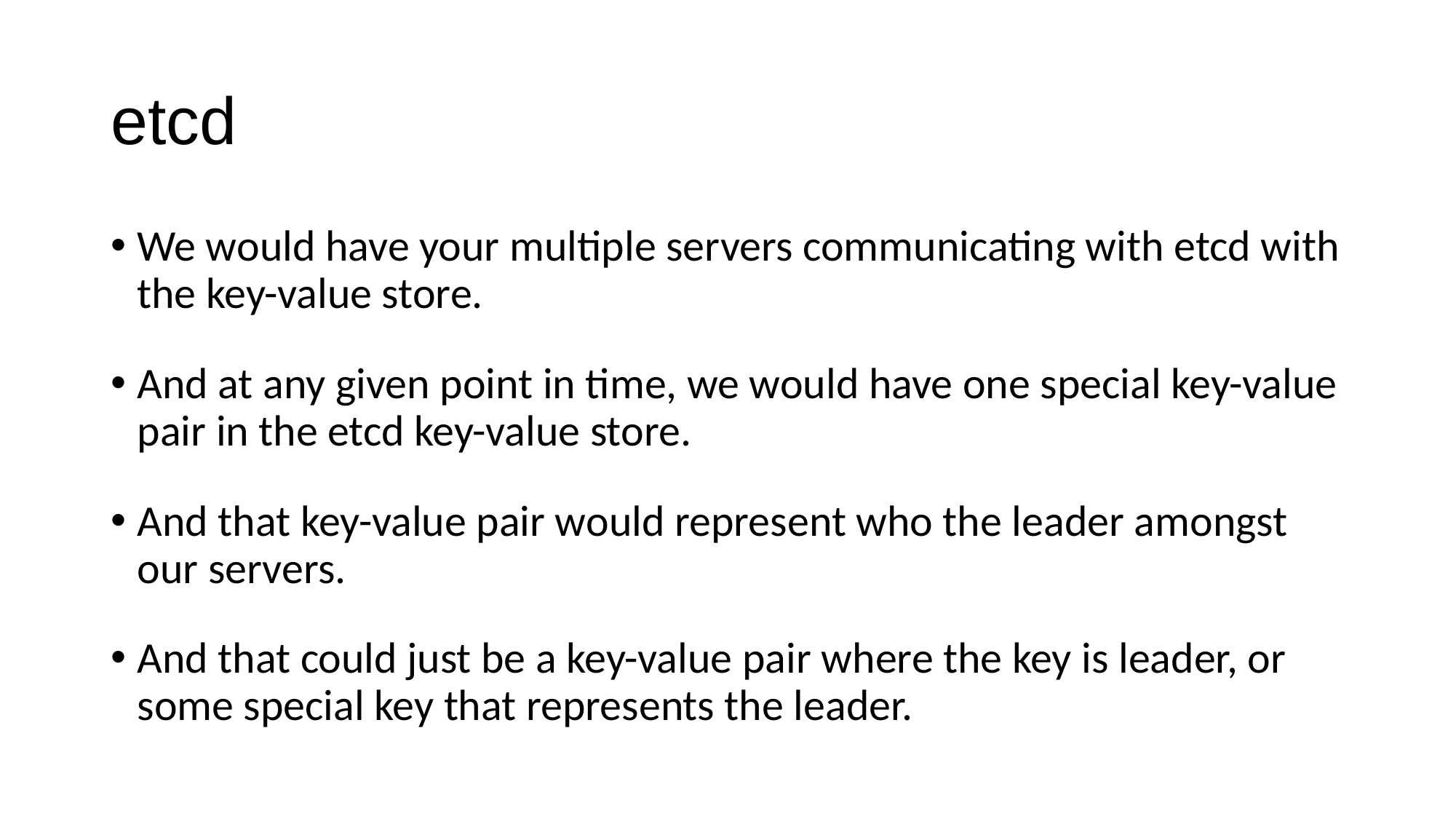

# etcd
We would have your multiple servers communicating with etcd with the key-value store.

And at any given point in time, we would have one special key-value pair in the etcd key-value store.

And that key-value pair would represent who the leader amongst our servers.

And that could just be a key-value pair where the key is leader, or some special key that represents the leader.